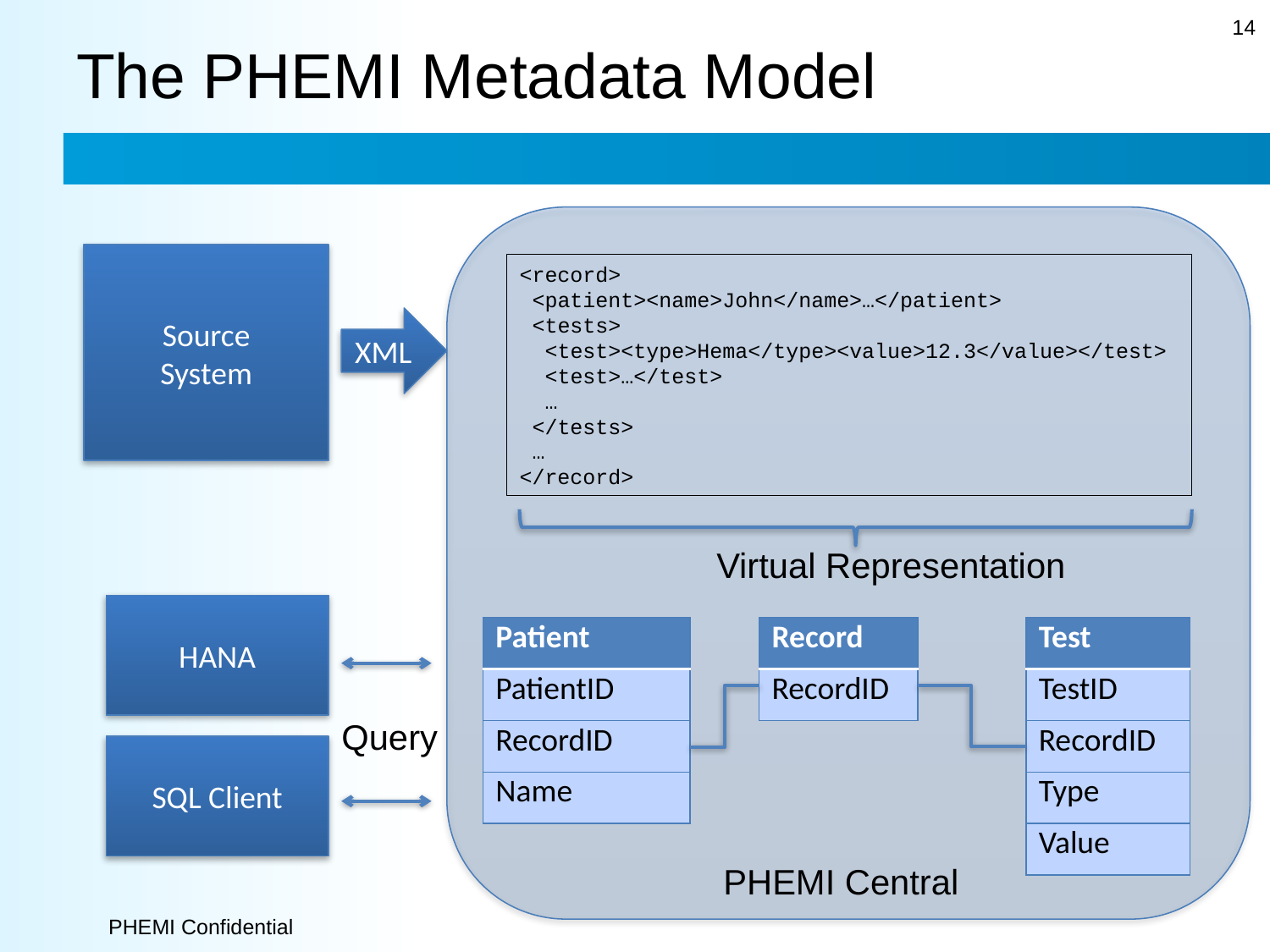

# The PHEMI Metadata Model
14

Source
System
<record>
 <patient><name>John</name>…</patient>
 <tests>
  <test><type>Hema</type><value>12.3</value></test>
  <test>…</test>
  …
 </tests>
 …
</record>
XML
Virtual Representation
HANA
| Patient |
| --- |
| PatientID |
| RecordID |
| Name |
| Record |
| --- |
| RecordID |
| Test |
| --- |
| TestID |
| RecordID |
| Type |
| Value |
Query
SQL Client
PHEMI Central
PHEMI Confidential